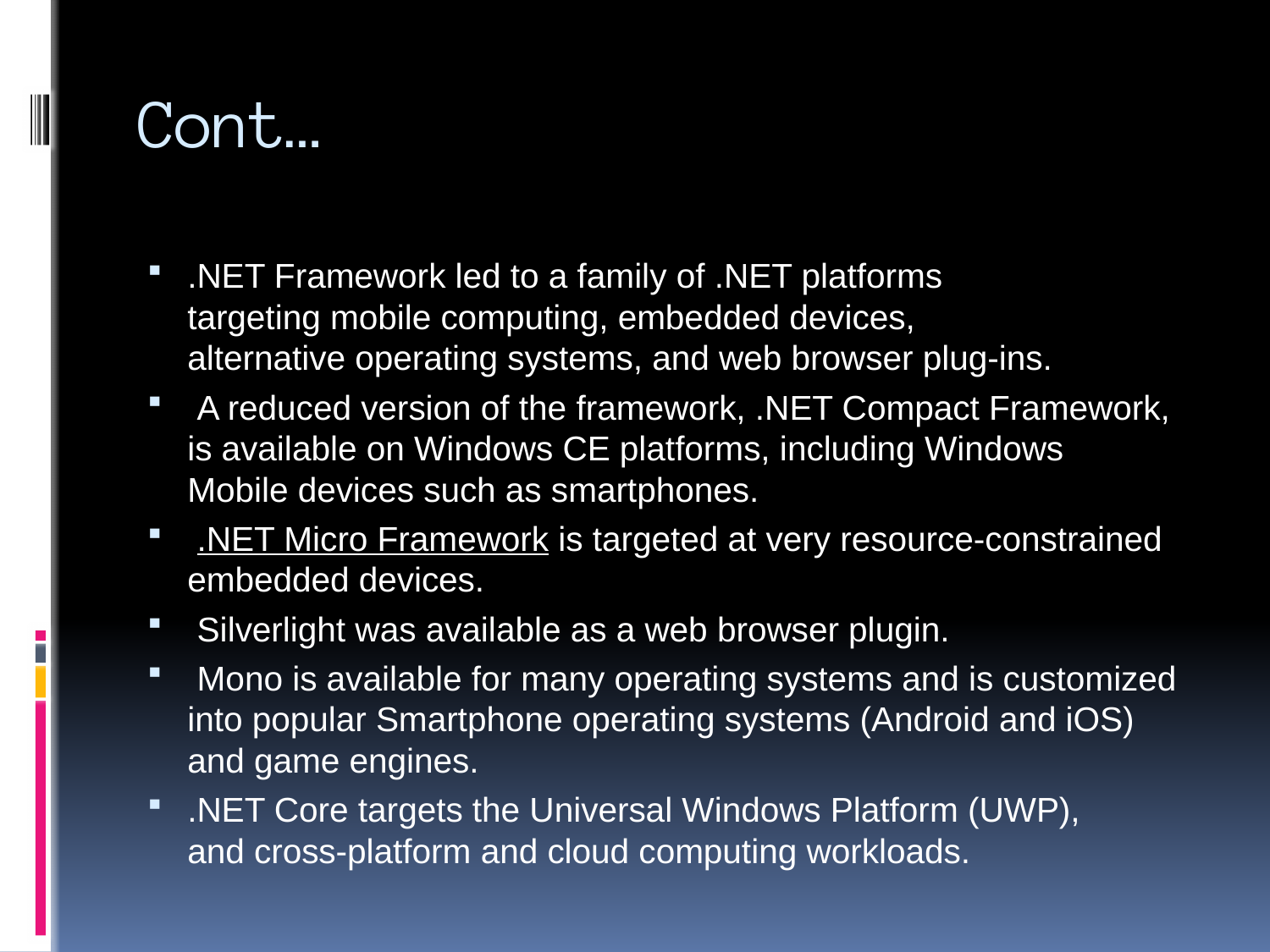

# Cont…
.NET Framework led to a family of .NET platforms targeting mobile computing, embedded devices, alternative operating systems, and web browser plug-ins.
 A reduced version of the framework, .NET Compact Framework, is available on Windows CE platforms, including Windows Mobile devices such as smartphones.
 .NET Micro Framework is targeted at very resource-constrained embedded devices.
 Silverlight was available as a web browser plugin.
 Mono is available for many operating systems and is customized into popular Smartphone operating systems (Android and iOS) and game engines.
.NET Core targets the Universal Windows Platform (UWP), and cross-platform and cloud computing workloads.